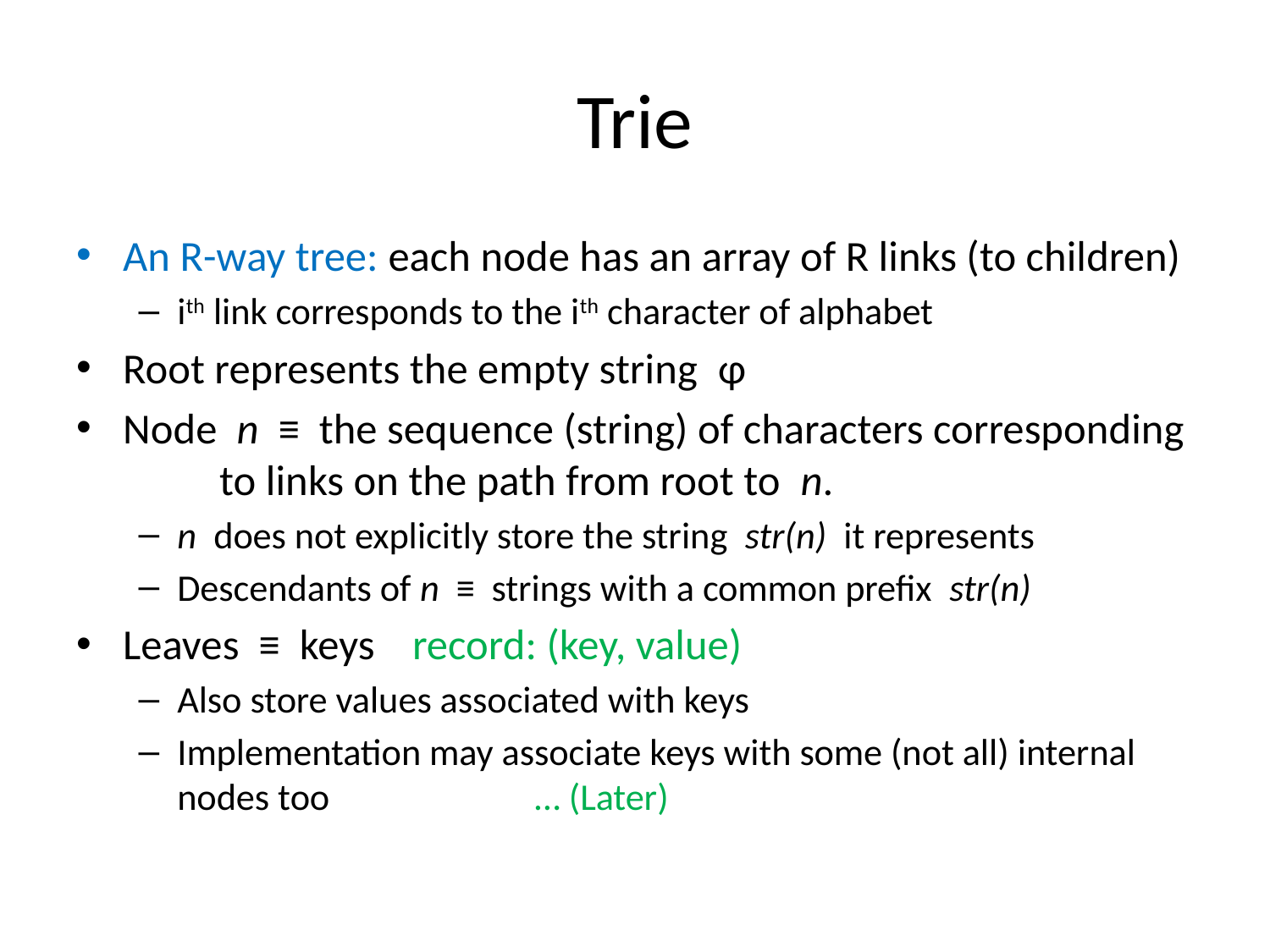

# Trie
An R-way tree: each node has an array of R links (to children)
ith link corresponds to the ith character of alphabet
Root represents the empty string  φ
Node  n  ≡  the sequence (string) of characters corresponding 		to links on the path from root to  n.
n  does not explicitly store the string  str(n)  it represents
Descendants of n  ≡  strings with a common prefix  str(n)
Leaves  ≡  keys 				record: (key, value)
Also store values associated with keys
Implementation may associate keys with some (not all) internal nodes too	 				        … (Later)